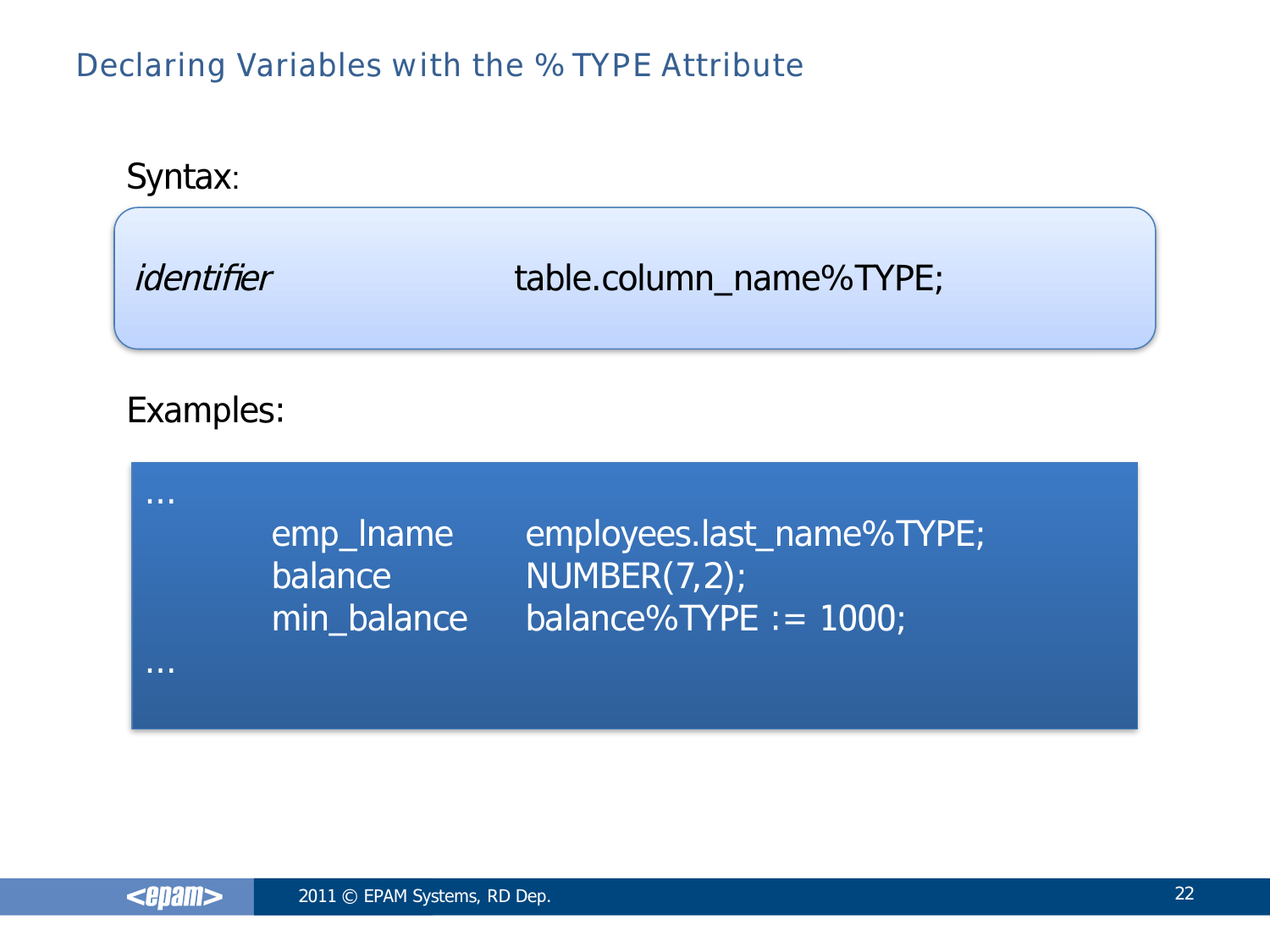

# Declaring Variables with the %TYPE Attribute
Syntax:

Examples:

identifier		table.column_name%TYPE;
...
	emp_lname	employees.last_name%TYPE;
	balance		NUMBER(7,2);
	min_balance	balance%TYPE := 1000;
...

22
2011 © EPAM Systems, RD Dep.